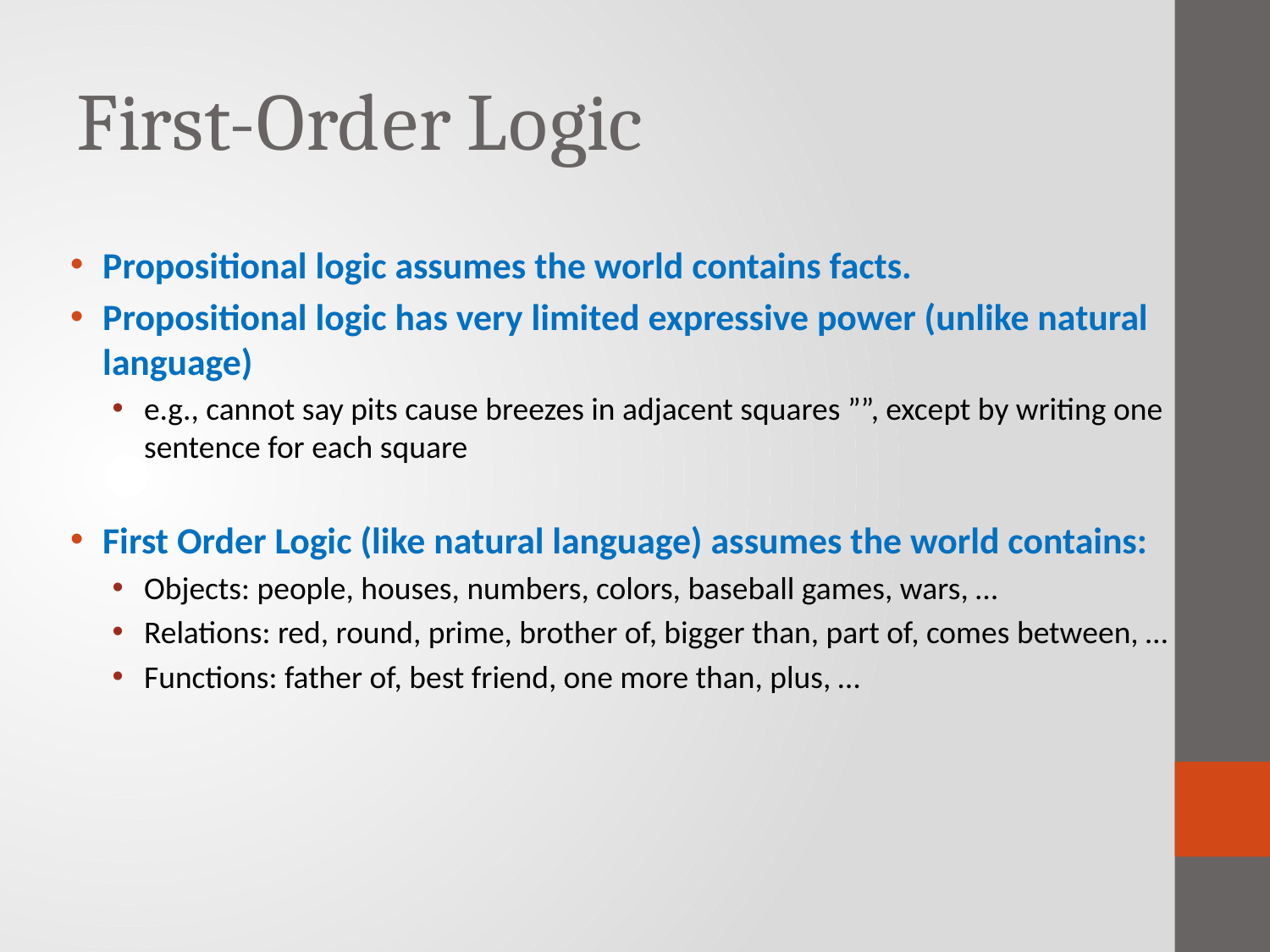

# First-Order Logic
Propositional logic assumes the world contains facts.
Propositional logic has very limited expressive power (unlike natural language)
e.g., cannot say pits cause breezes in adjacent squares ””, except by writing one sentence for each square

First Order Logic (like natural language) assumes the world contains:
Objects: people, houses, numbers, colors, baseball games, wars, …
Relations: red, round, prime, brother of, bigger than, part of, comes between, …
Functions: father of, best friend, one more than, plus, …